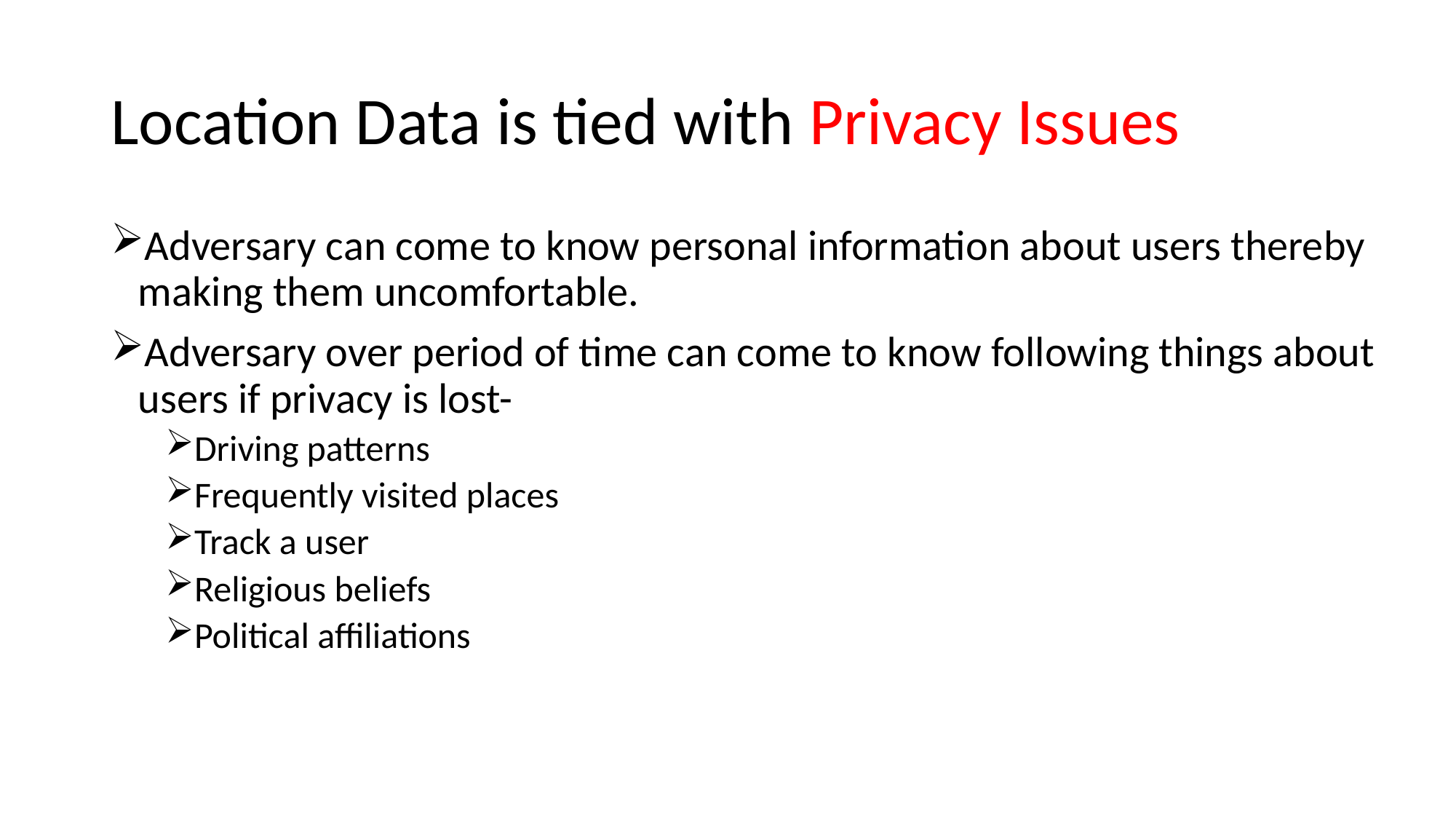

# Location Data is tied with Privacy Issues
Adversary can come to know personal information about users thereby making them uncomfortable.
Adversary over period of time can come to know following things about users if privacy is lost-
Driving patterns
Frequently visited places
Track a user
Religious beliefs
Political affiliations